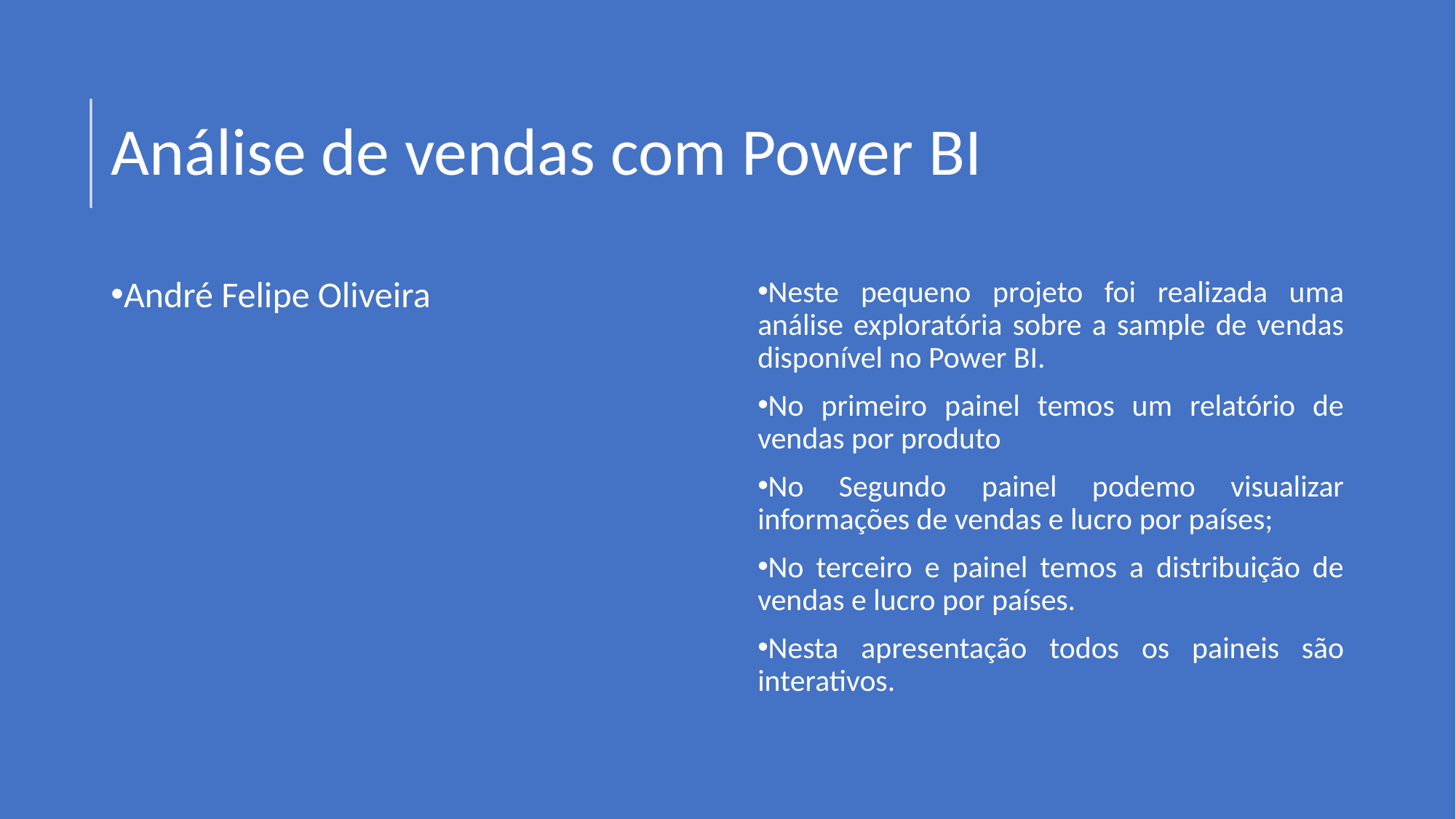

# Análise de vendas com Power BI
André Felipe Oliveira
Neste pequeno projeto foi realizada uma análise exploratória sobre a sample de vendas disponível no Power BI.
No primeiro painel temos um relatório de vendas por produto
No Segundo painel podemo visualizar informações de vendas e lucro por países;
No terceiro e painel temos a distribuição de vendas e lucro por países.
Nesta apresentação todos os paineis são interativos.